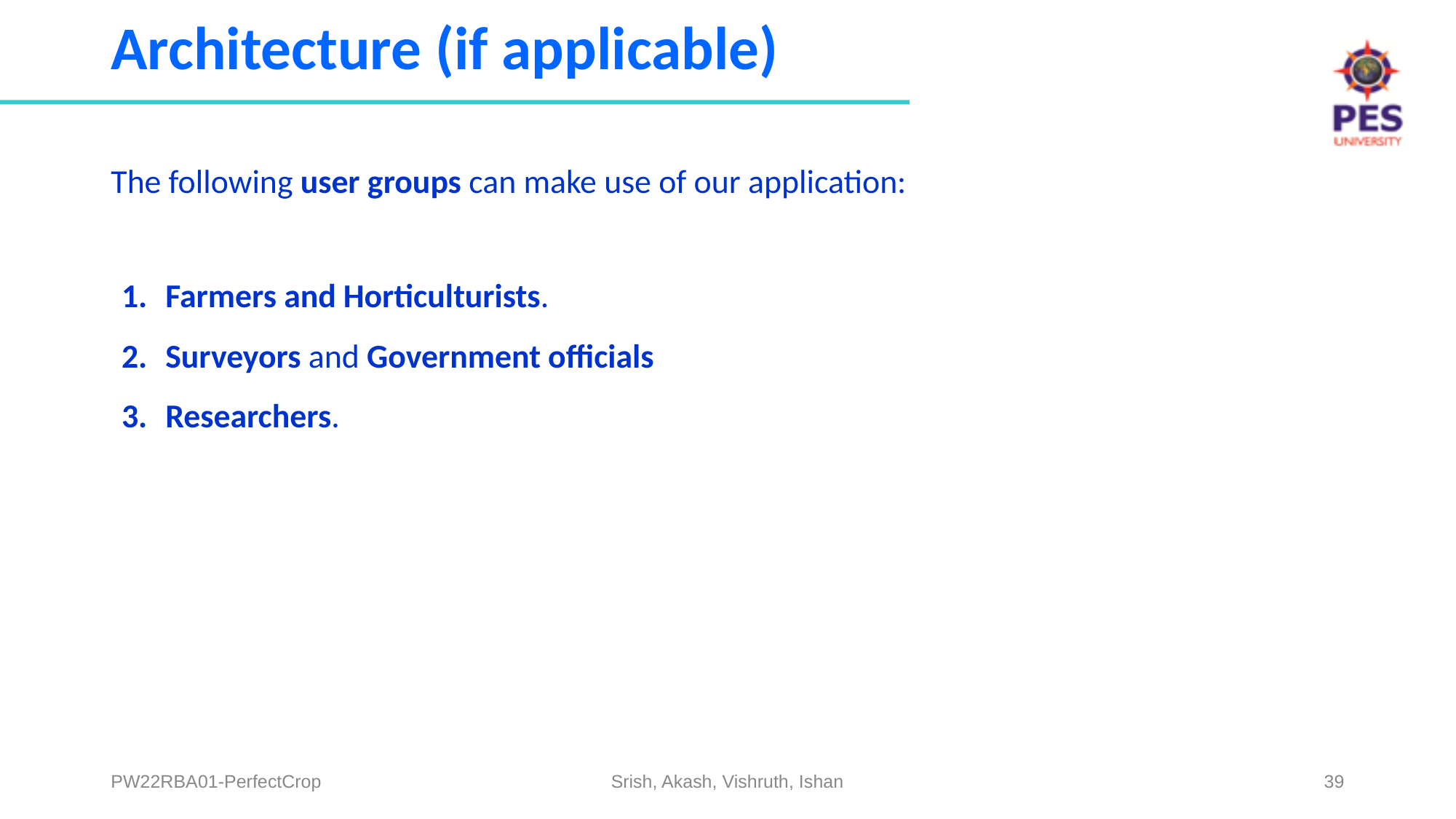

# Architecture (if applicable)

The following user groups can make use of our application:

Farmers and Horticulturists.
Surveyors and Government officials
Researchers.

PW22RBA01-PerfectCrop
Srish, Akash, Vishruth, Ishan
39